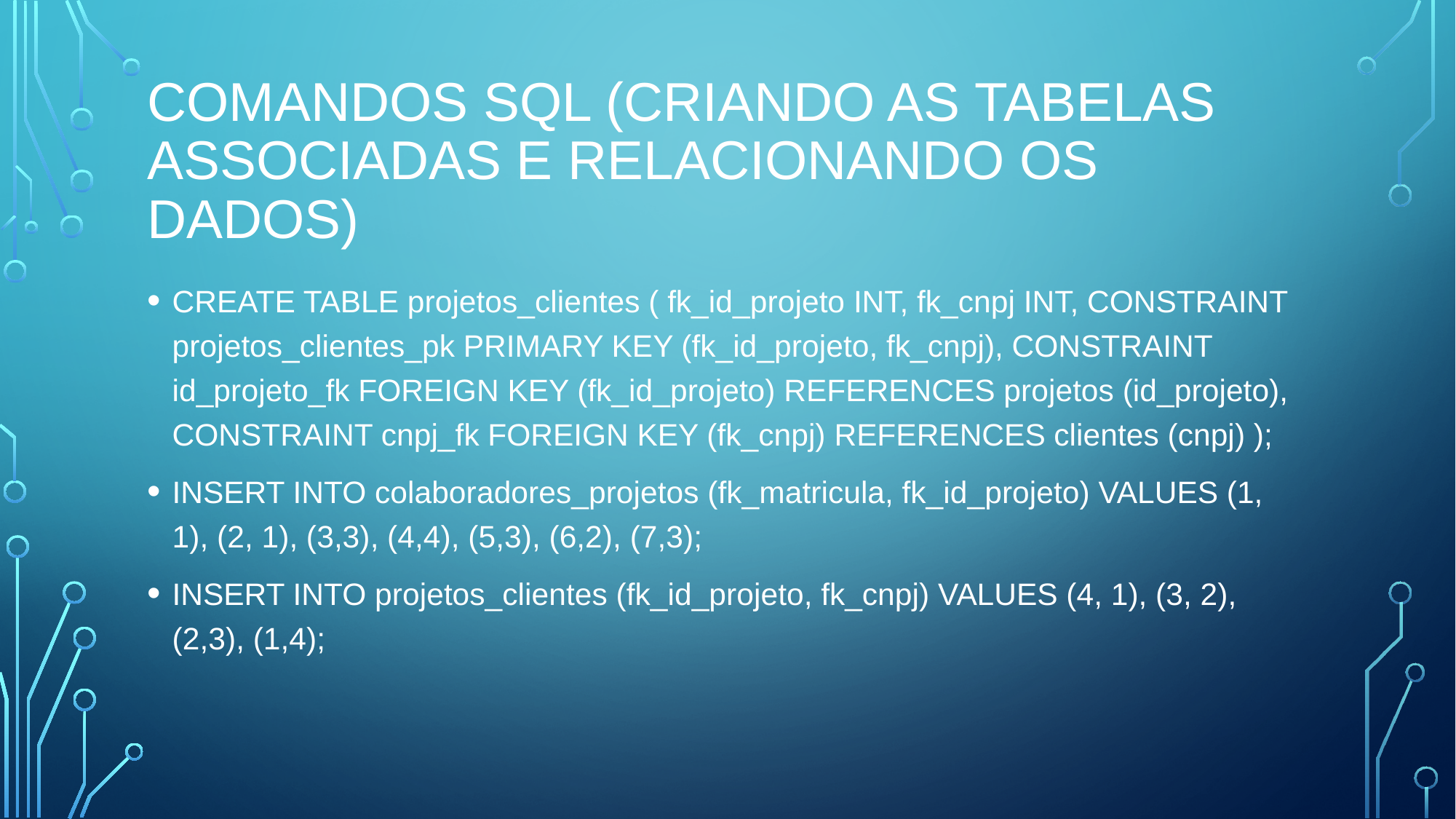

# Comandos sql (criando as tabelas associadas e relacionando os dados)
CREATE TABLE projetos_clientes ( fk_id_projeto INT, fk_cnpj INT, CONSTRAINT projetos_clientes_pk PRIMARY KEY (fk_id_projeto, fk_cnpj), CONSTRAINT id_projeto_fk FOREIGN KEY (fk_id_projeto) REFERENCES projetos (id_projeto), CONSTRAINT cnpj_fk FOREIGN KEY (fk_cnpj) REFERENCES clientes (cnpj) );
INSERT INTO colaboradores_projetos (fk_matricula, fk_id_projeto) VALUES (1, 1), (2, 1), (3,3), (4,4), (5,3), (6,2), (7,3);
INSERT INTO projetos_clientes (fk_id_projeto, fk_cnpj) VALUES (4, 1), (3, 2), (2,3), (1,4);